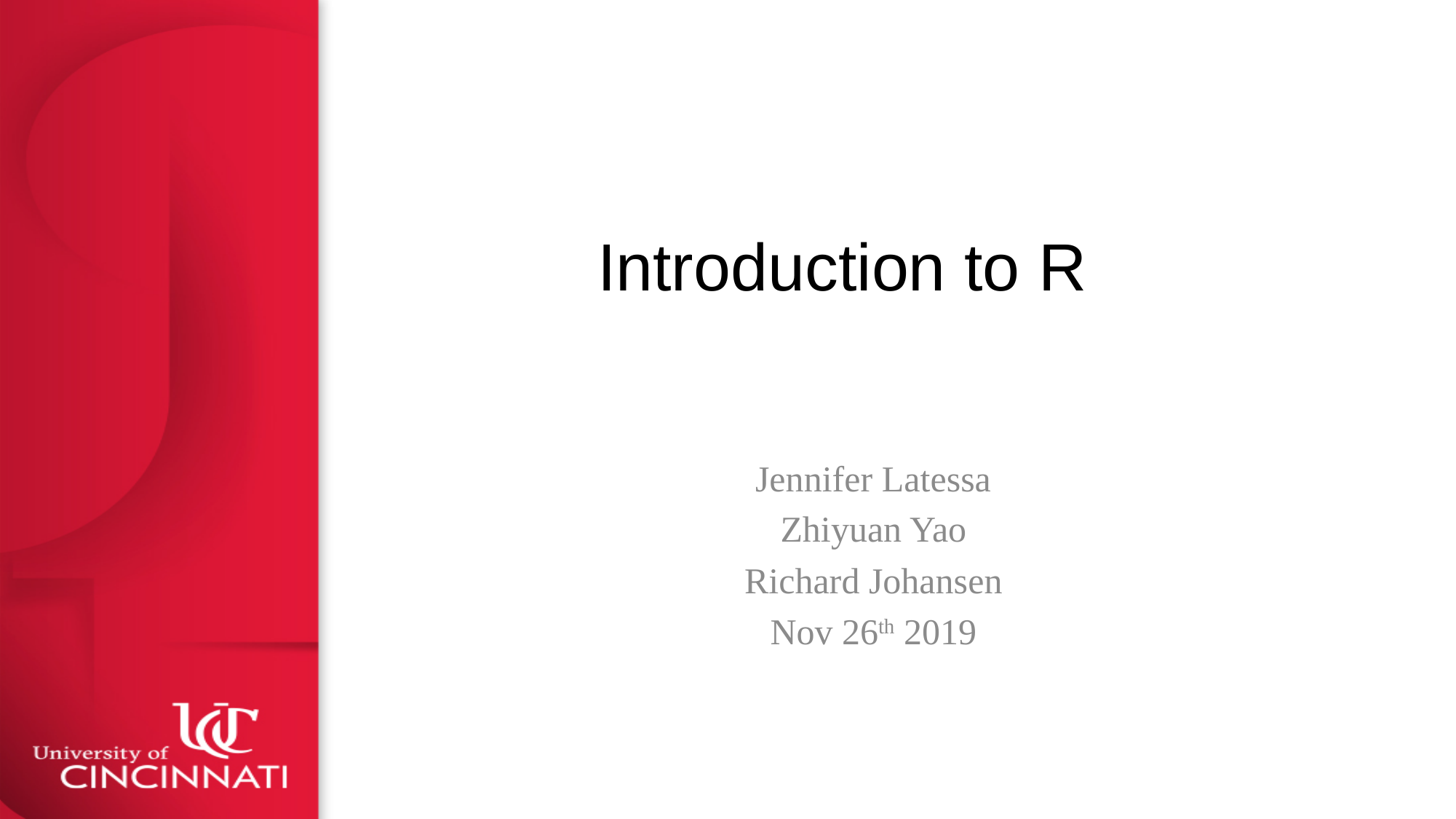

# Introduction to R
Jennifer Latessa
Zhiyuan Yao
Richard Johansen
Nov 26th 2019